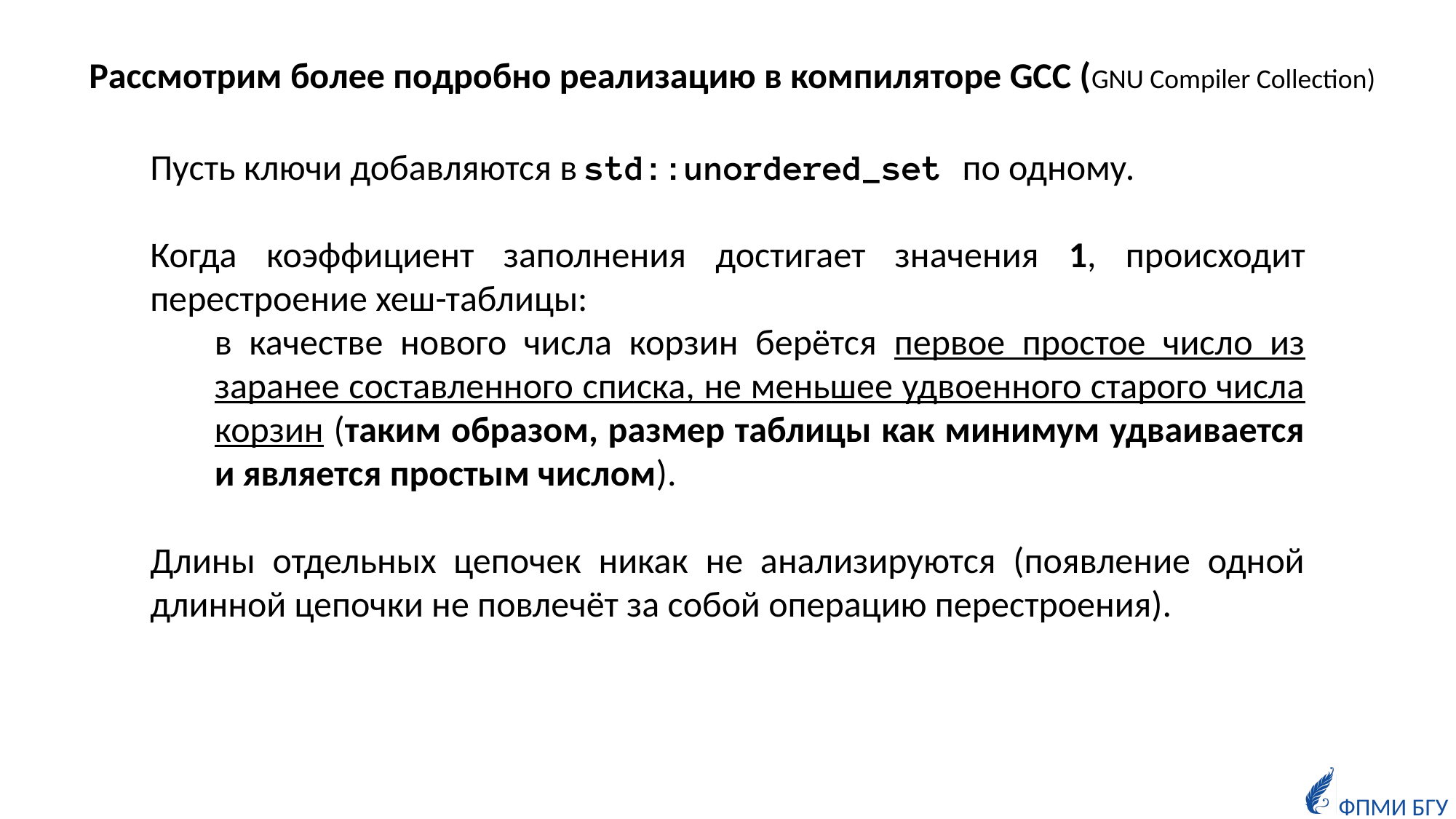

Рассмотрим более подробно реализацию в компиляторе GCC (GNU Compiler Collection)
Пусть ключи добавляются в std::unordered_set по одному.

Когда коэффициент заполнения достигает значения 1, происходит перестроение хеш-таблицы:
в качестве нового числа корзин берётся первое простое число из заранее составленного списка, не меньшее удвоенного старого числа корзин (таким образом, размер таблицы как минимум удваивается и является простым числом).

Длины отдельных цепочек никак не анализируются (появление одной длинной цепочки не повлечёт за собой операцию перестроения).